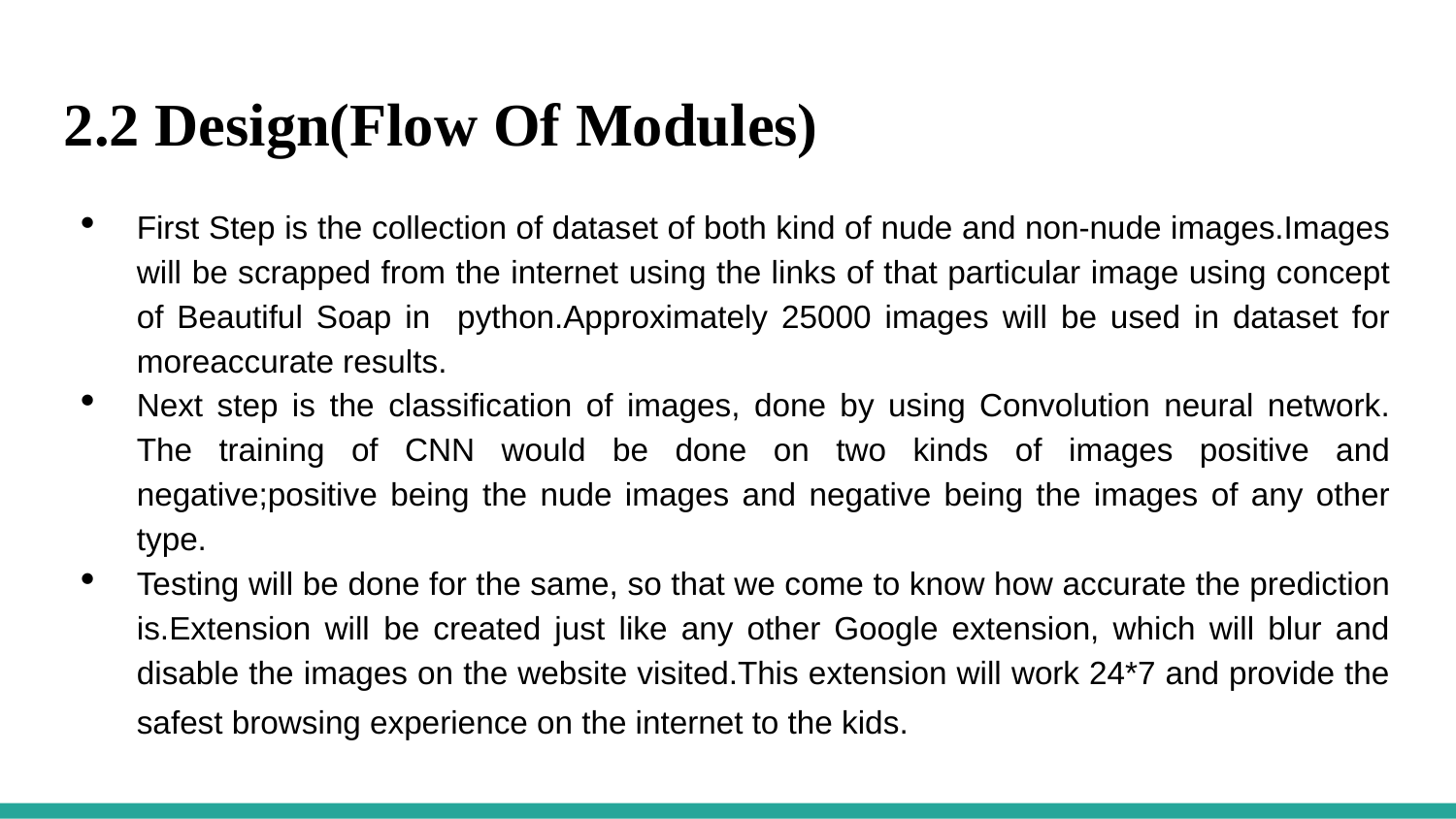

2.2 Design(Flow Of Modules)
First Step is the collection of dataset of both kind of nude and non-nude images.Images will be scrapped from the internet using the links of that particular image using concept of Beautiful Soap in  python.Approximately 25000 images will be used in dataset for moreaccurate results.
Next step is the classification of images, done by using Convolution neural network. The training of CNN would be done on two kinds of images positive and negative;positive being the nude images and negative being the images of any other type.
Testing will be done for the same, so that we come to know how accurate the prediction is.Extension will be created just like any other Google extension, which will blur and disable the images on the website visited.This extension will work 24*7 and provide the safest browsing experience on the internet to the kids.